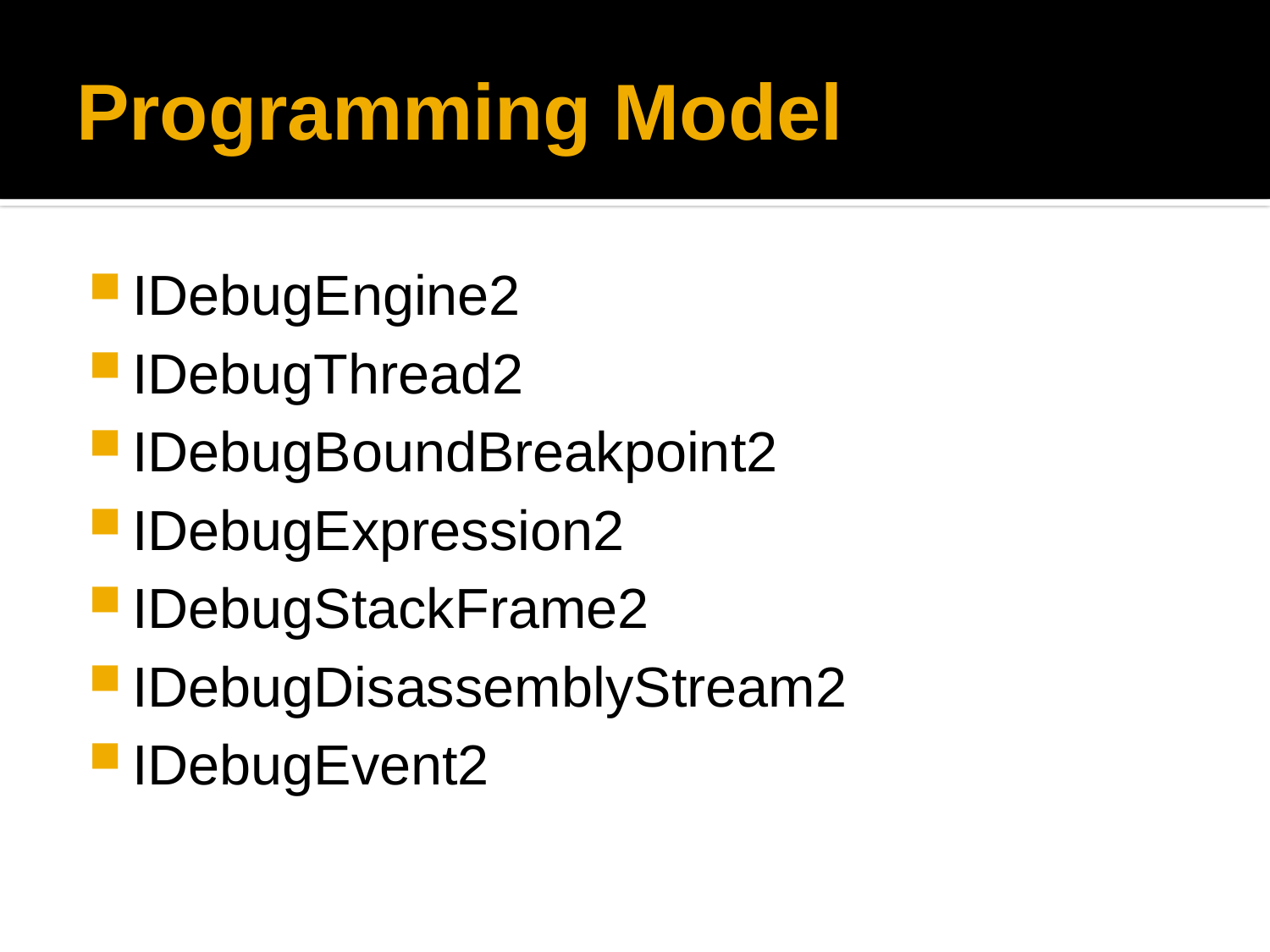

# Programming Model
IDebugEngine2
IDebugThread2
IDebugBoundBreakpoint2
IDebugExpression2
IDebugStackFrame2
IDebugDisassemblyStream2
IDebugEvent2